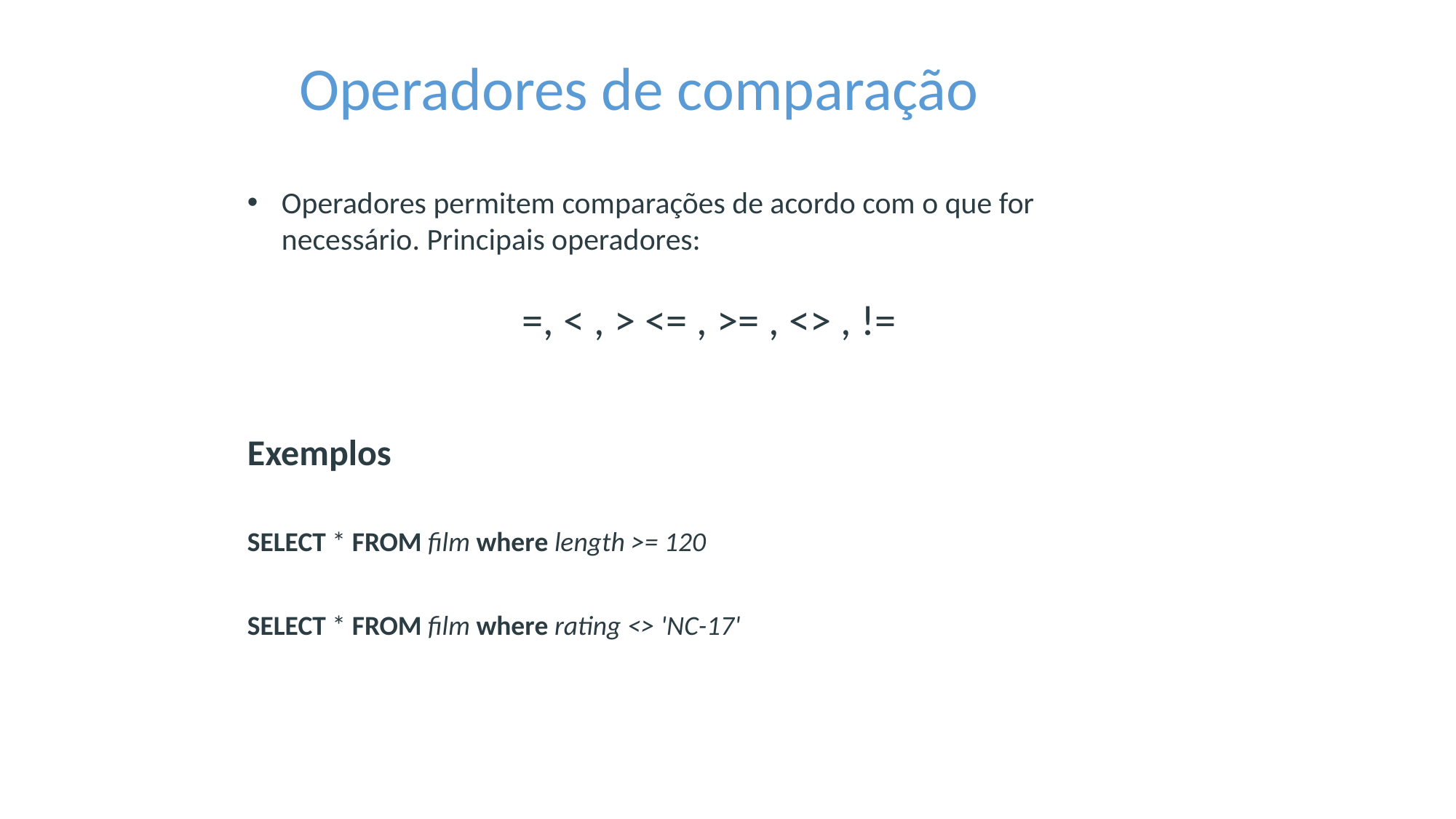

Operadores de comparação
Operadores permitem comparações de acordo com o que for necessário. Principais operadores:

	=, < , > <= , >= , <> , !=

Exemplos

SELECT * FROM film where length >= 120

SELECT * FROM film where rating <> 'NC-17'